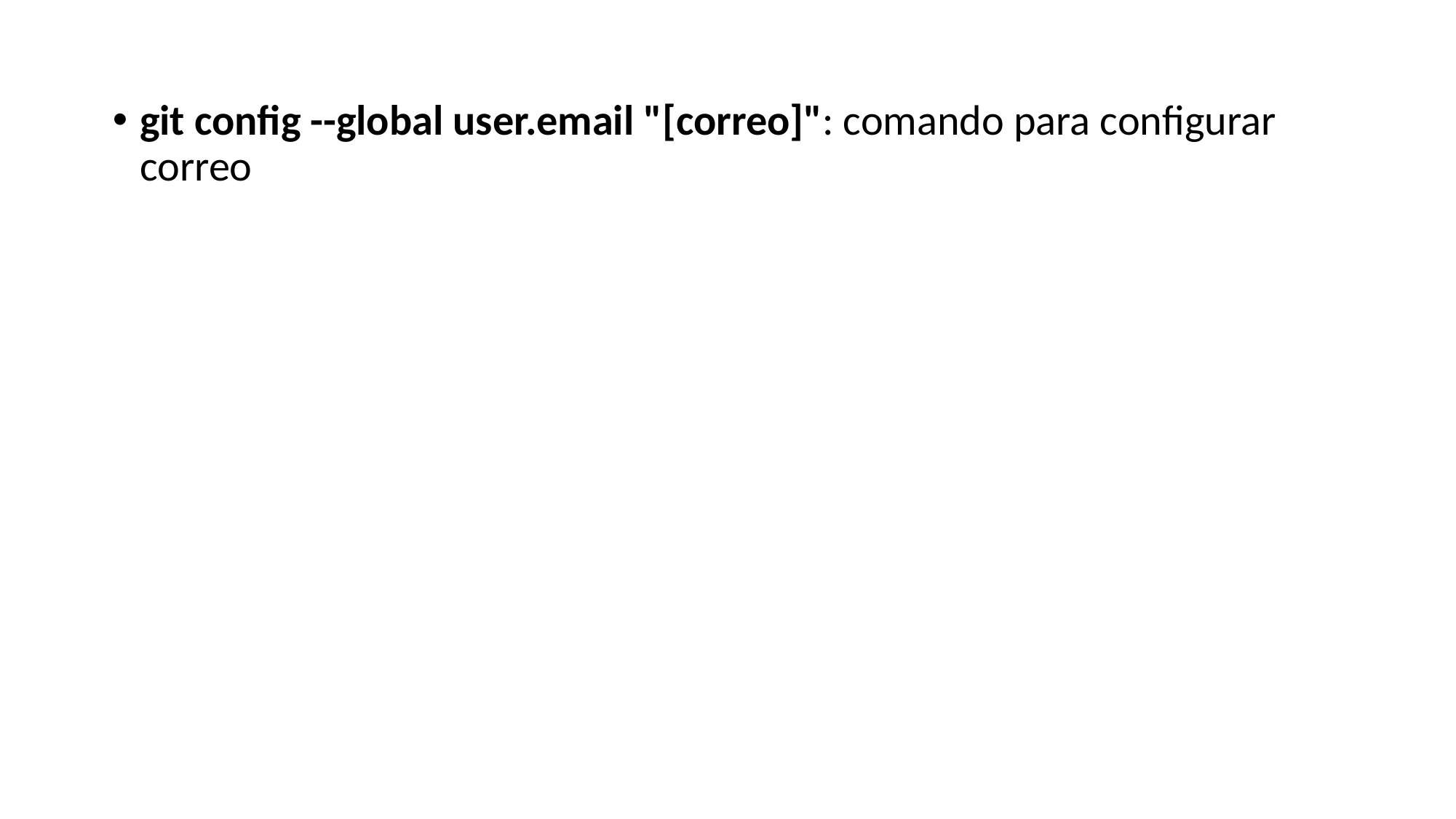

git config --global user.email "[correo]": comando para configurar correo